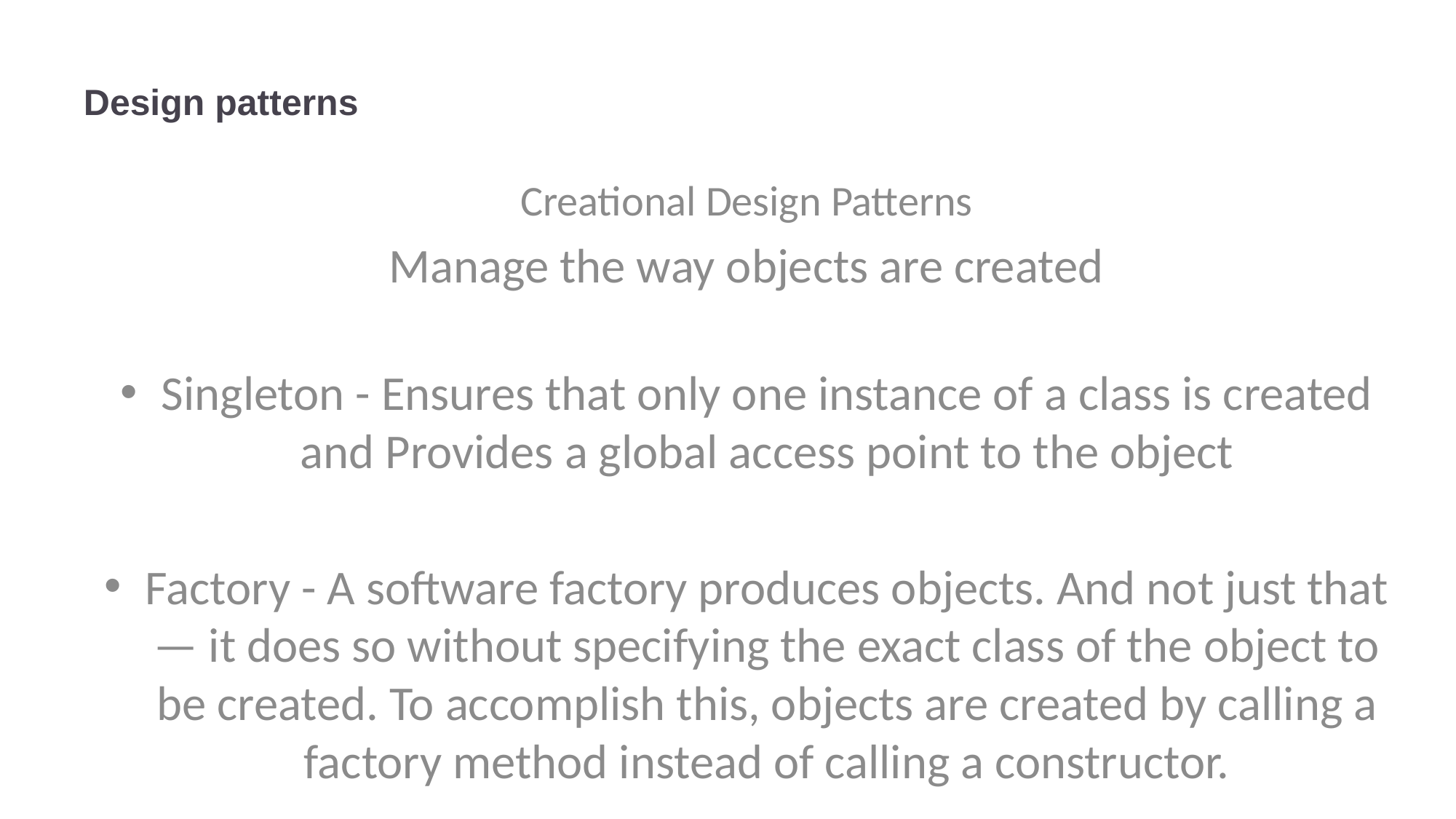

Design patterns
# Creational Design Patterns
Manage the way objects are created

Singleton - Ensures that only one instance of a class is created and Provides a global access point to the object

Factory - A software factory produces objects. And not just that — it does so without specifying the exact class of the object to be created. To accomplish this, objects are created by calling a factory method instead of calling a constructor.